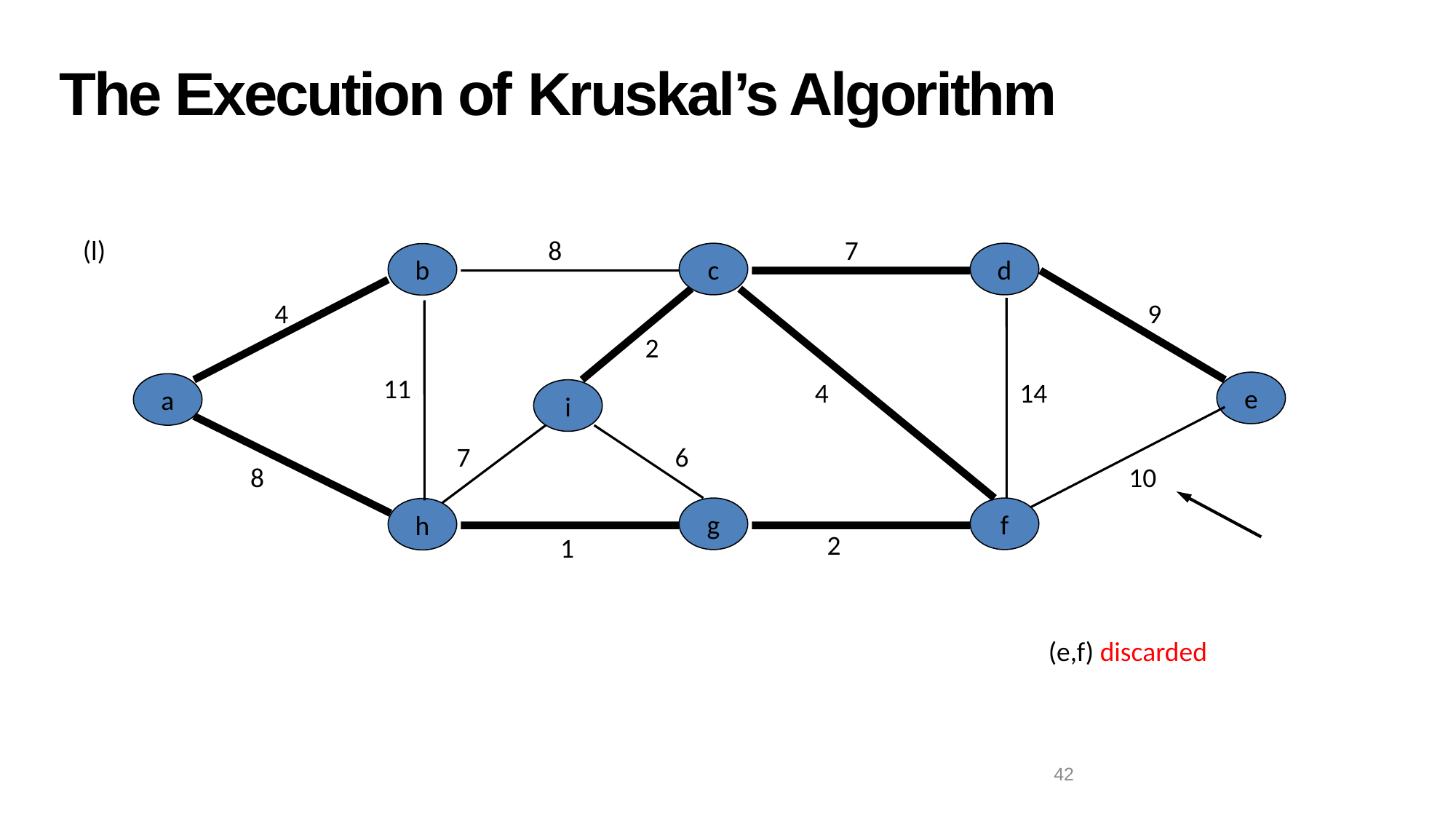

# The Execution of Kruskal’s Algorithm
(l)
8
7
c
d
b

4
9

2
11
4
14
e
a
i

7
6
8
10

g
f
h
2

1

(e,f) discarded
42